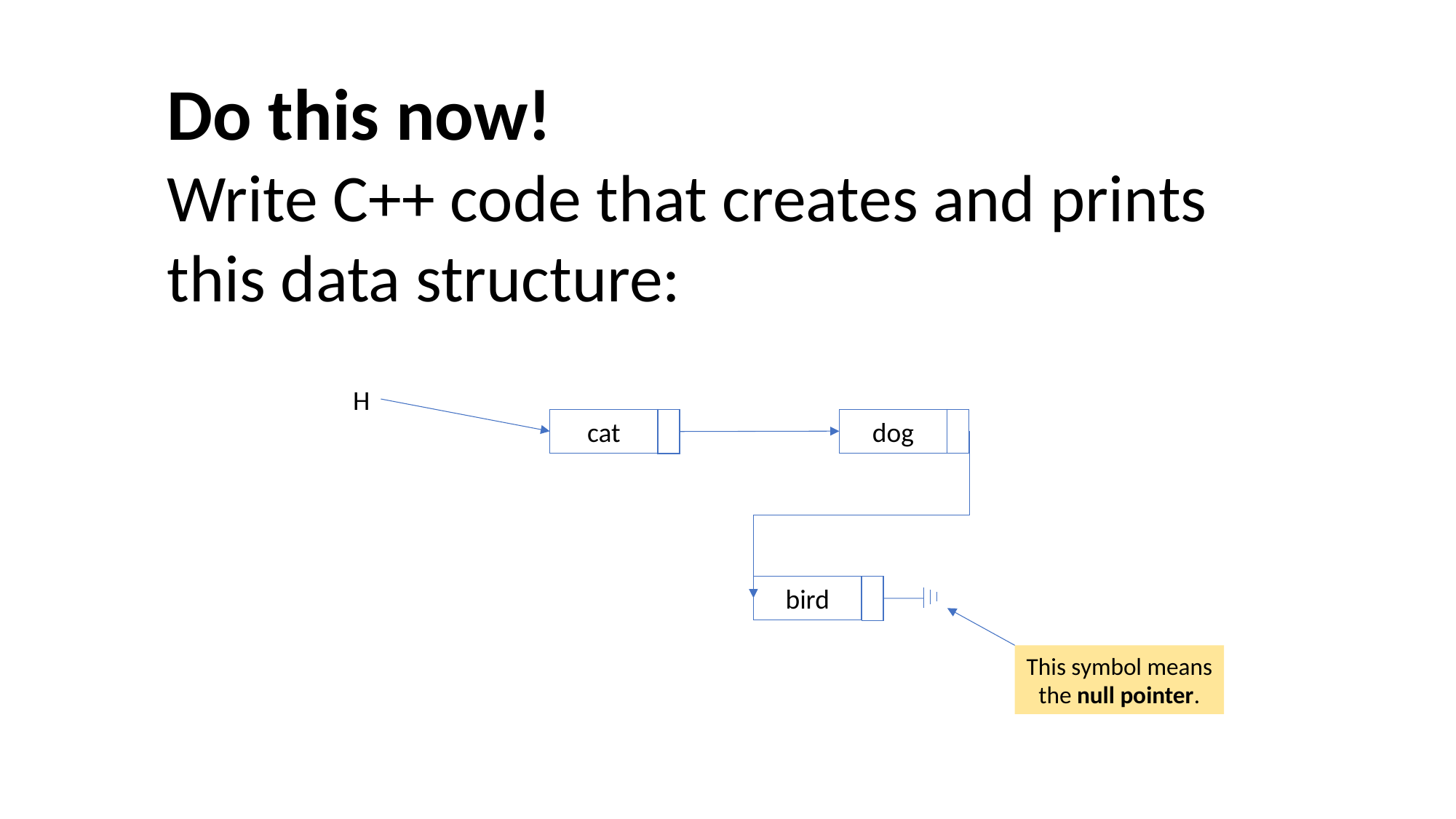

Do this now!
Write C++ code that creates and prints
this data structure:
H
dog

cat

bird

This symbol means the null pointer.